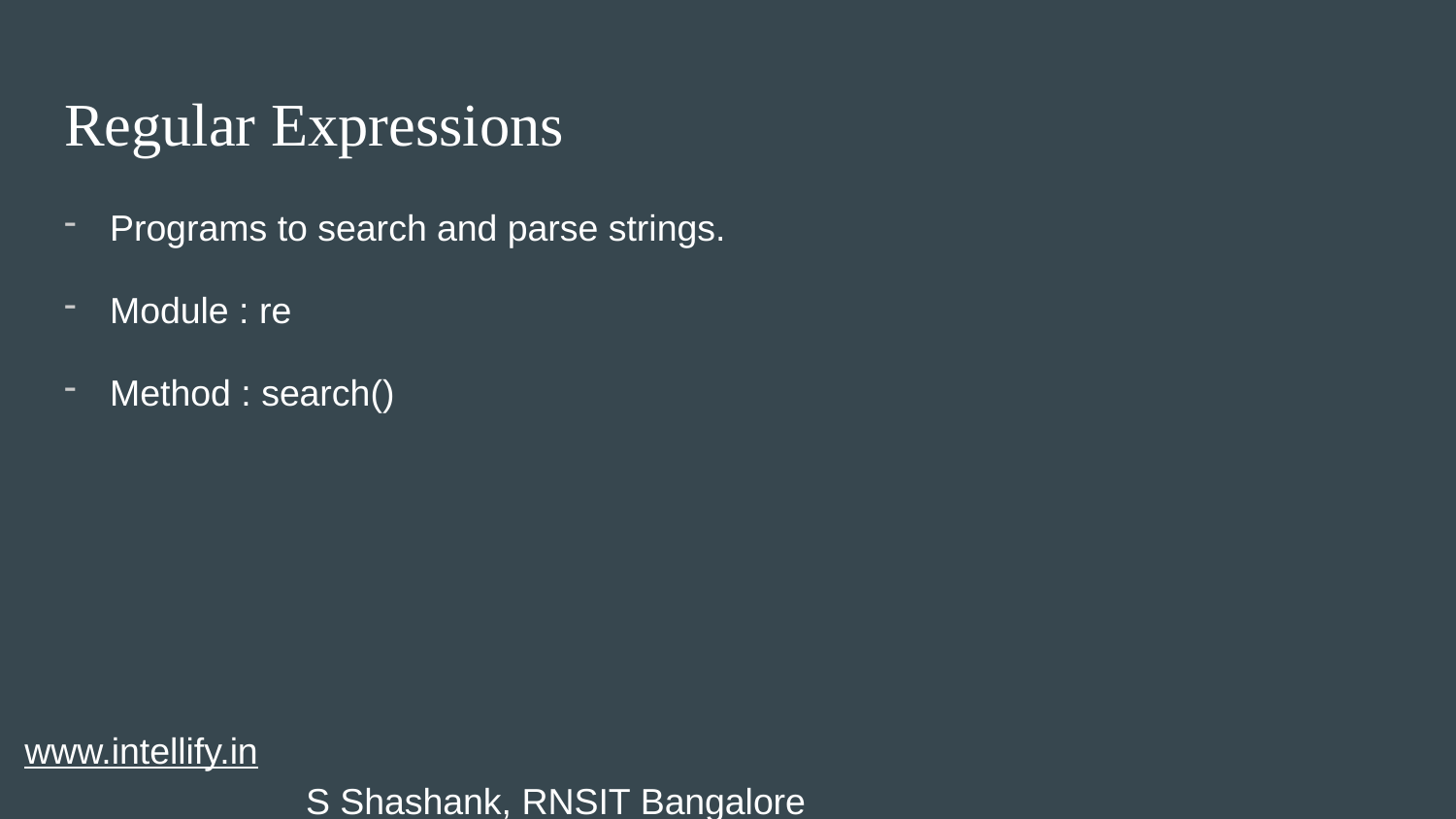

Regular Expressions
Programs to search and parse strings.
Module : re
Method : search()
5
35
22
25
15
 www.intellify.in							   			S Shashank, RNSIT Bangalore